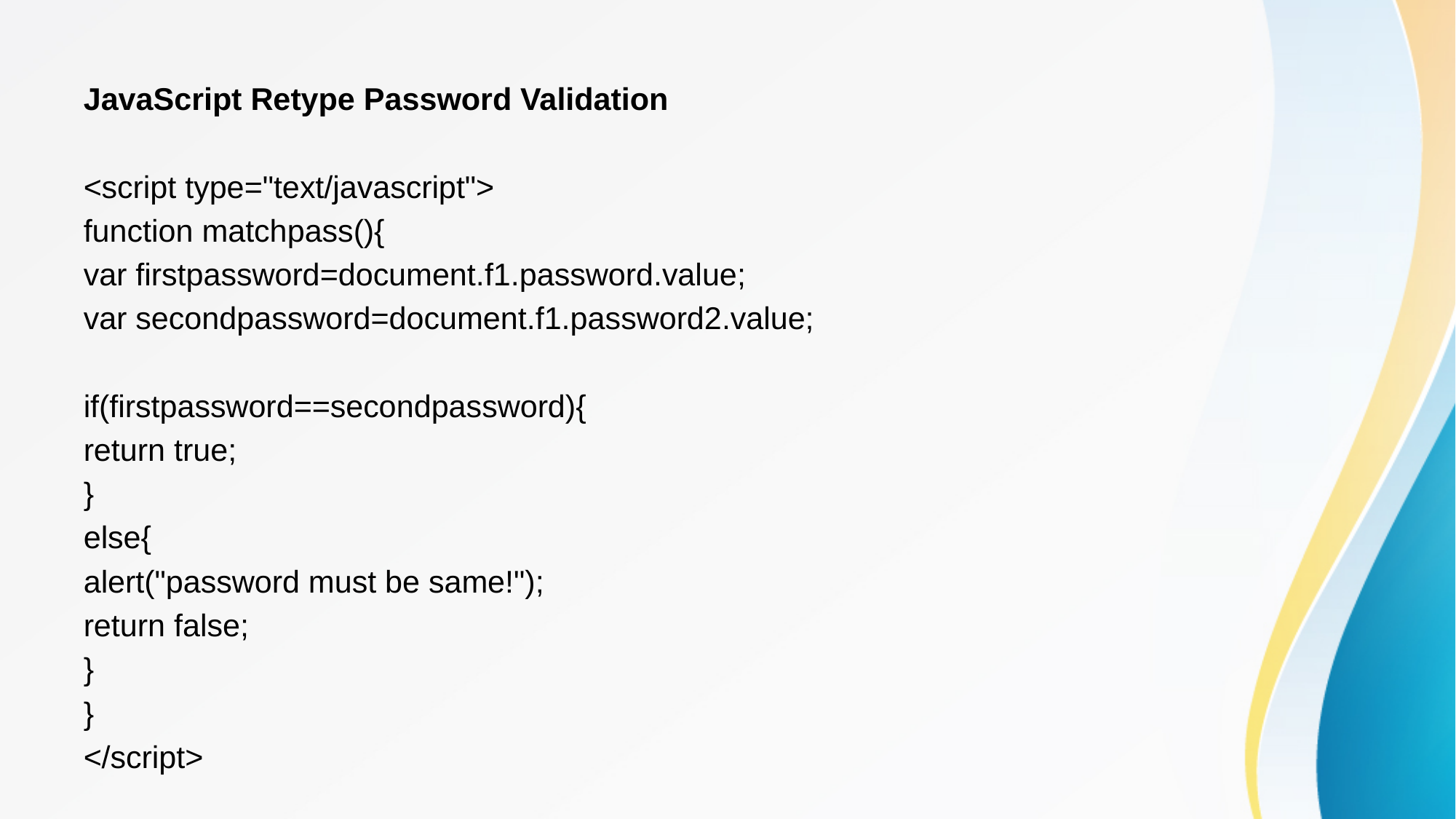

JavaScript Retype Password Validation

<script type="text/javascript">
function matchpass(){
var firstpassword=document.f1.password.value;
var secondpassword=document.f1.password2.value;

if(firstpassword==secondpassword){
return true;
}
else{
alert("password must be same!");
return false;
}
}
</script>